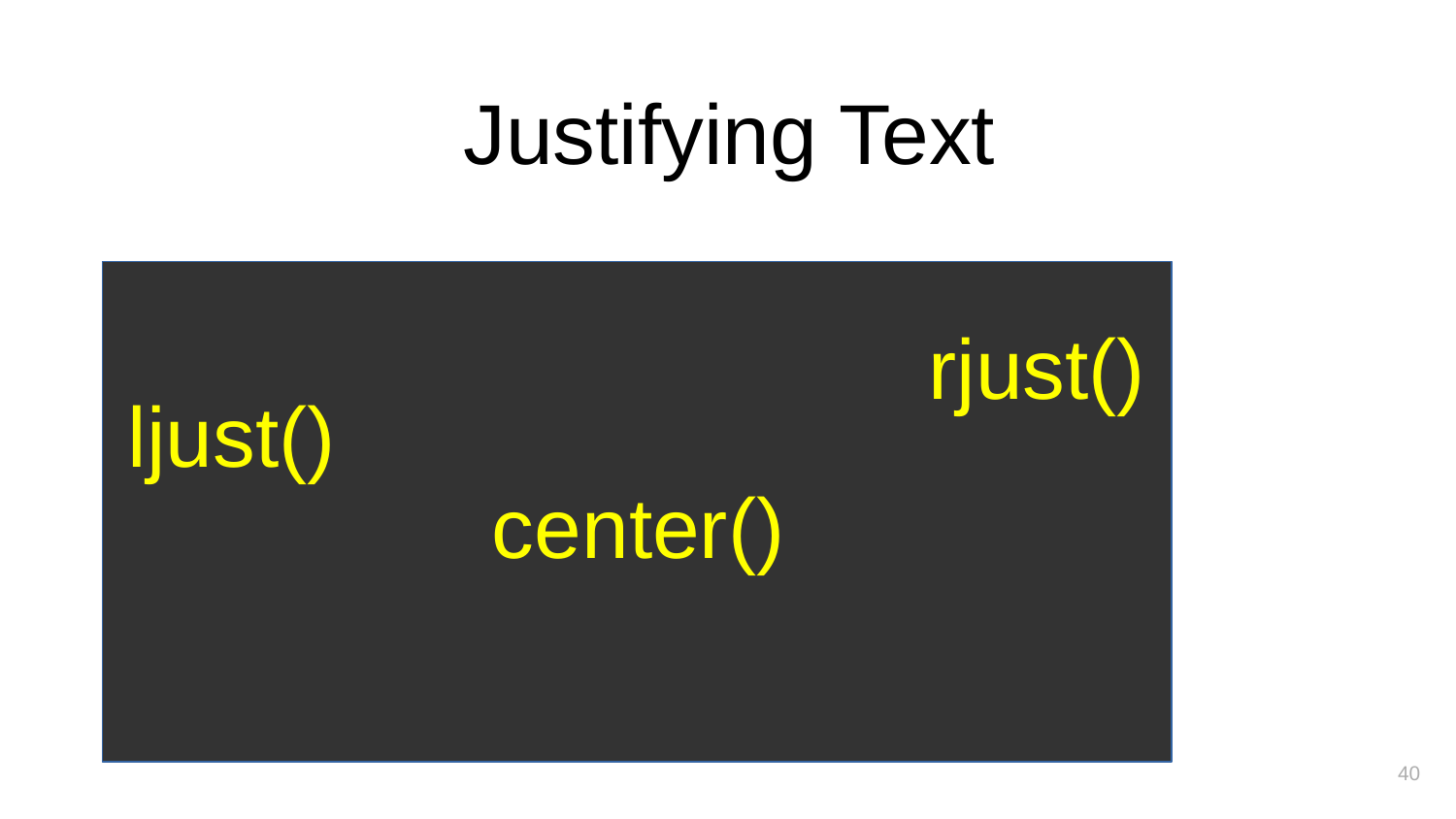

# Justifying Text

rjust()
ljust()
center()
40